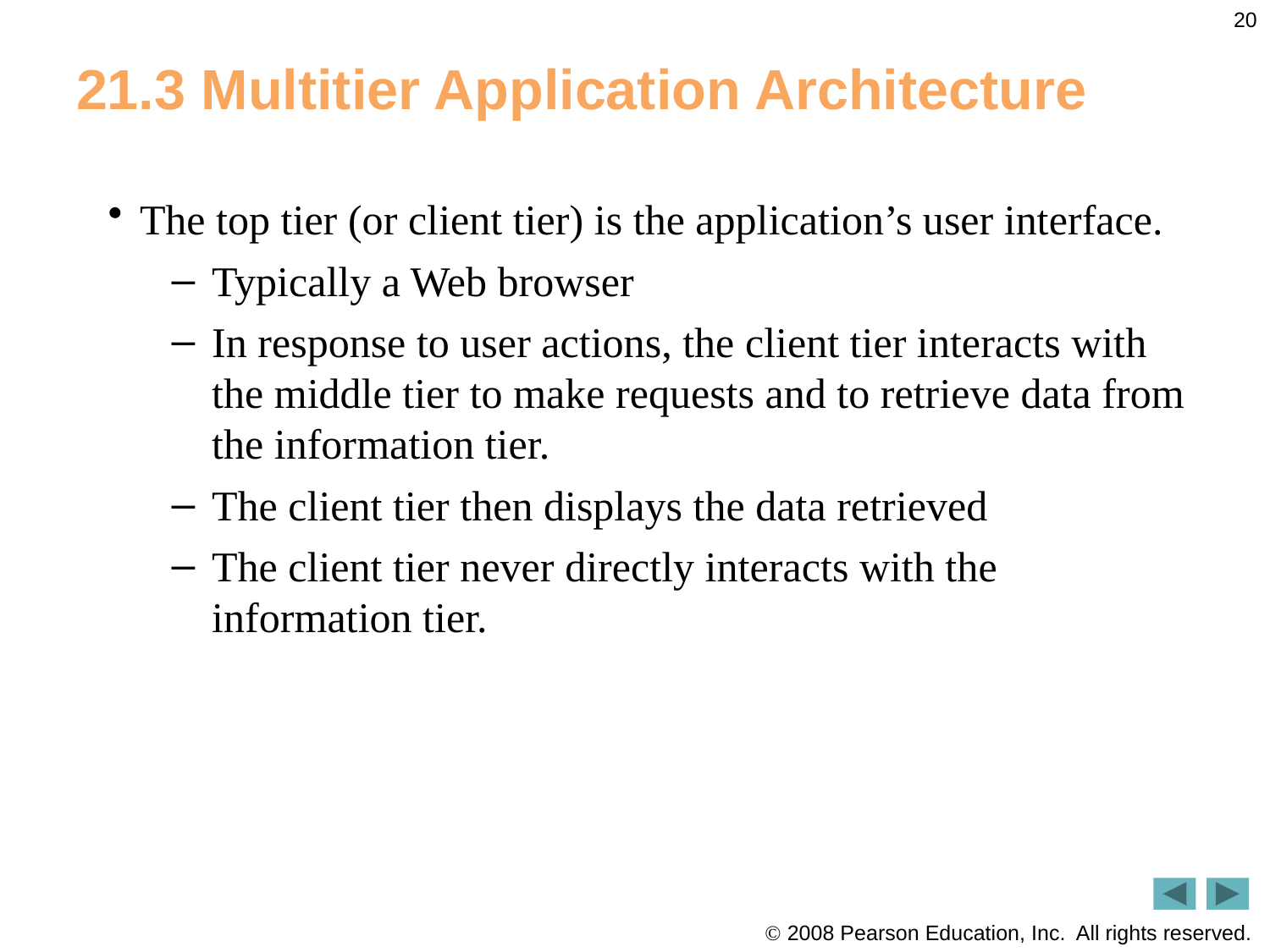

20
# 21.3 Multitier Application Architecture
The top tier (or client tier) is the application’s user interface.
Typically a Web browser
In response to user actions, the client tier interacts with the middle tier to make requests and to retrieve data from the information tier.
The client tier then displays the data retrieved
The client tier never directly interacts with the information tier.